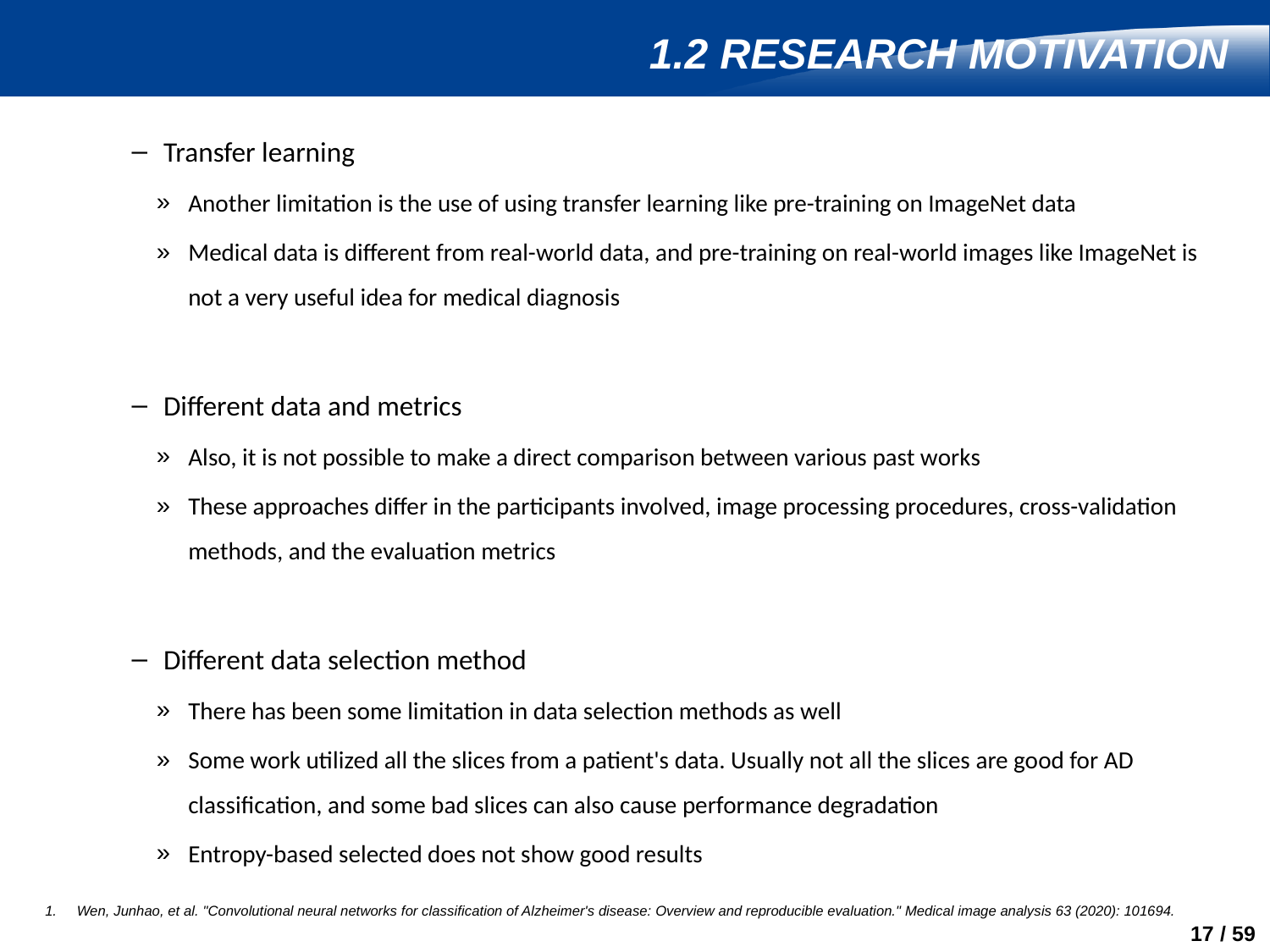

# 1.2 Research Motivation
Transfer learning
Another limitation is the use of using transfer learning like pre-training on ImageNet data
Medical data is different from real-world data, and pre-training on real-world images like ImageNet is not a very useful idea for medical diagnosis

Different data and metrics
Also, it is not possible to make a direct comparison between various past works
These approaches differ in the participants involved, image processing procedures, cross-validation methods, and the evaluation metrics

Different data selection method
There has been some limitation in data selection methods as well
Some work utilized all the slices from a patient's data. Usually not all the slices are good for AD classification, and some bad slices can also cause performance degradation
Entropy-based selected does not show good results

Wen, Junhao, et al. "Convolutional neural networks for classification of Alzheimer's disease: Overview and reproducible evaluation." Medical image analysis 63 (2020): 101694.